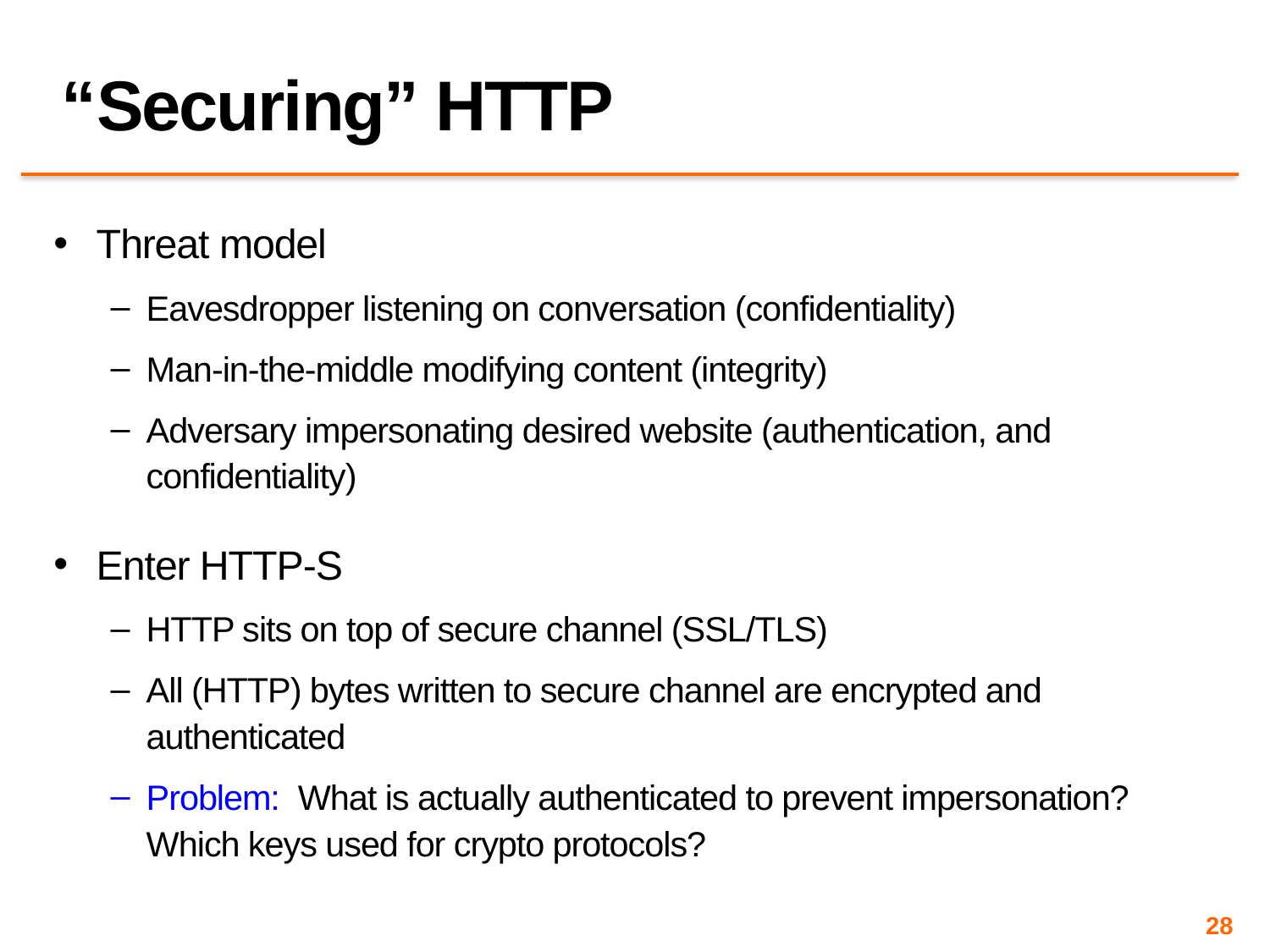

# “Securing” HTTP
Threat model
Eavesdropper listening on conversation (confidentiality)
Man-in-the-middle modifying content (integrity)
Adversary impersonating desired website (authentication, and confidentiality)
Enter HTTP-S
HTTP sits on top of secure channel (SSL/TLS)
All (HTTP) bytes written to secure channel are encrypted and authenticated
Problem:  What is actually authenticated to prevent impersonation?  Which keys used for crypto protocols?

28